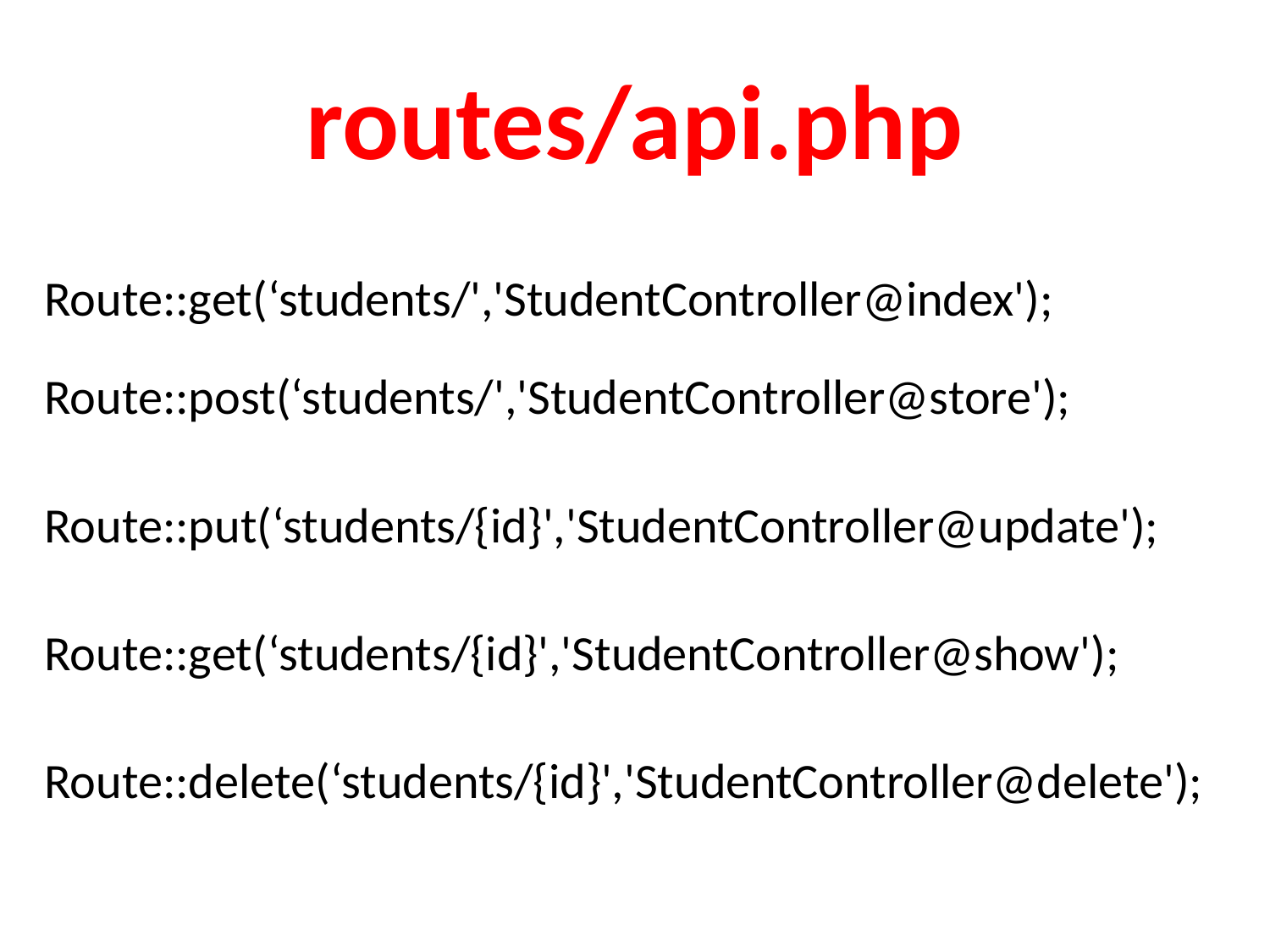

# routes/api.php
Route::get(‘students/','StudentController@index');
Route::post(‘students/','StudentController@store');
Route::put(‘students/{id}','StudentController@update');
Route::get(‘students/{id}','StudentController@show');
Route::delete(‘students/{id}','StudentController@delete');